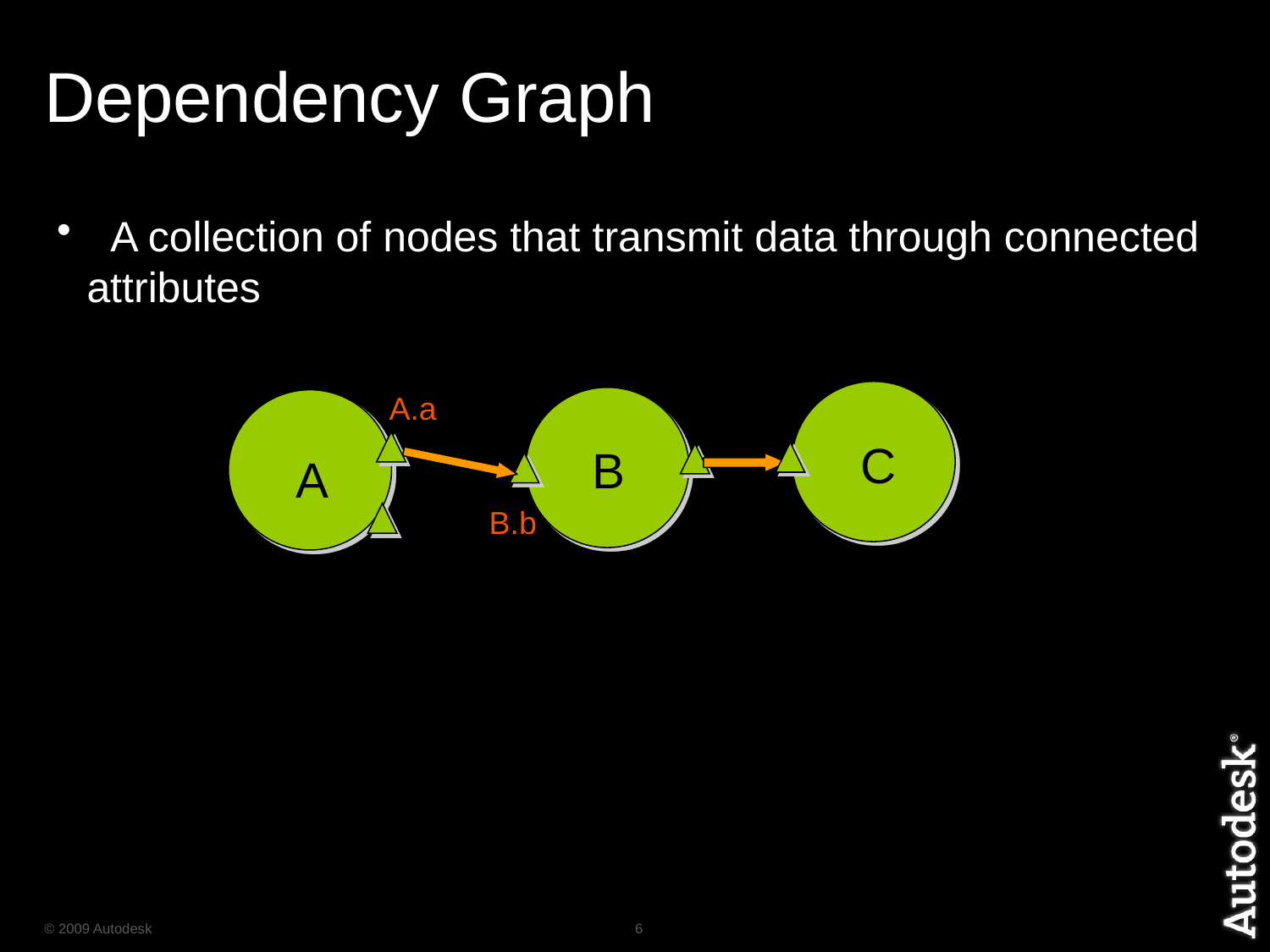

# Dependency Graph
  A collection of nodes that transmit data through connected attributes

A.a

C

B
A

B.b